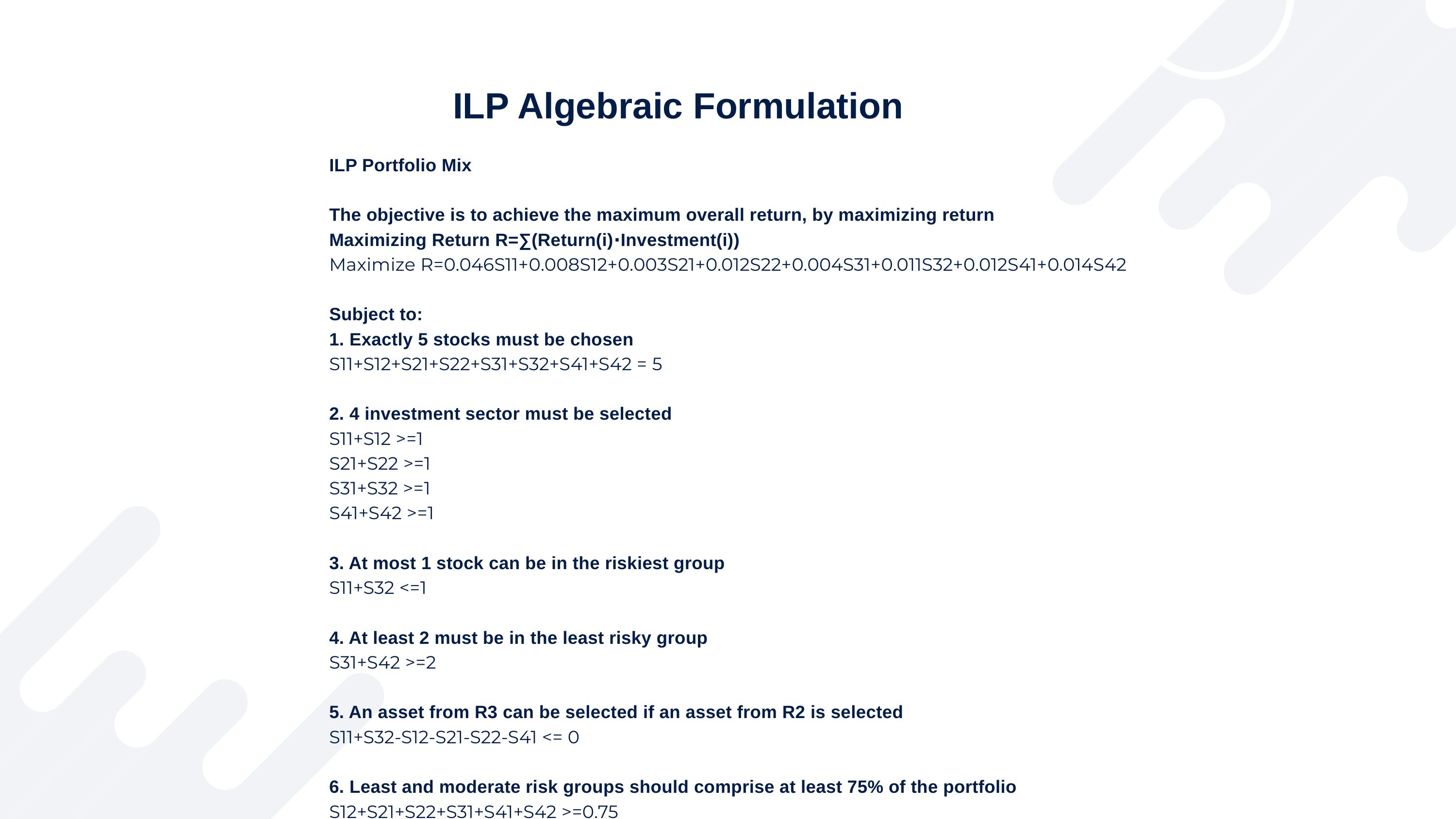

ILP Algebraic Formulation
ILP Portfolio Mix

The objective is to achieve the maximum overall return, by maximizing return
Maximizing Return R=∑(Return(i)​⋅Investment(i))
Maximize R=0.046S11+0.008S12+0.003S21+0.012S22+0.004S31+0.011S32+0.012S41+0.014S42

Subject to:
1. Exactly 5 stocks must be chosen
S11+S12+S21+S22+S31+S32+S41+S42 = 5

2. 4 investment sector must be selected
S11+S12 >=1
S21+S22 >=1
S31+S32 >=1
S41+S42 >=1

3. At most 1 stock can be in the riskiest group
S11+S32 <=1

4. At least 2 must be in the least risky group
S31+S42 >=2

5. An asset from R3 can be selected if an asset from R2 is selected
S11+S32-S12-S21-S22-S41 <= 0

6. Least and moderate risk groups should comprise at least 75% of the portfolio
S12+S21+S22+S31+S41+S42 >=0.75